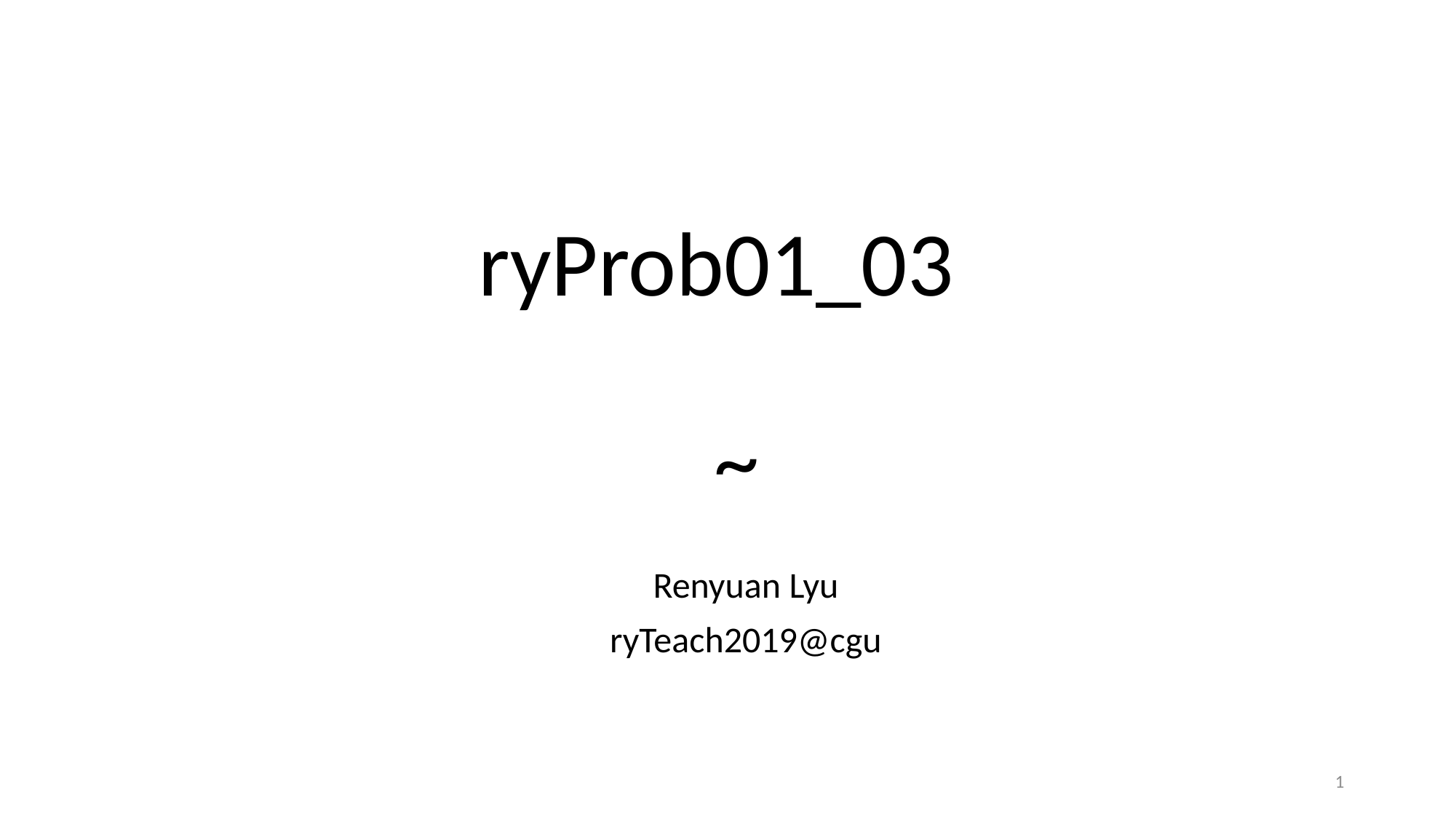

# ryProb01_03  ~
Renyuan Lyu
ryTeach2019@cgu

1